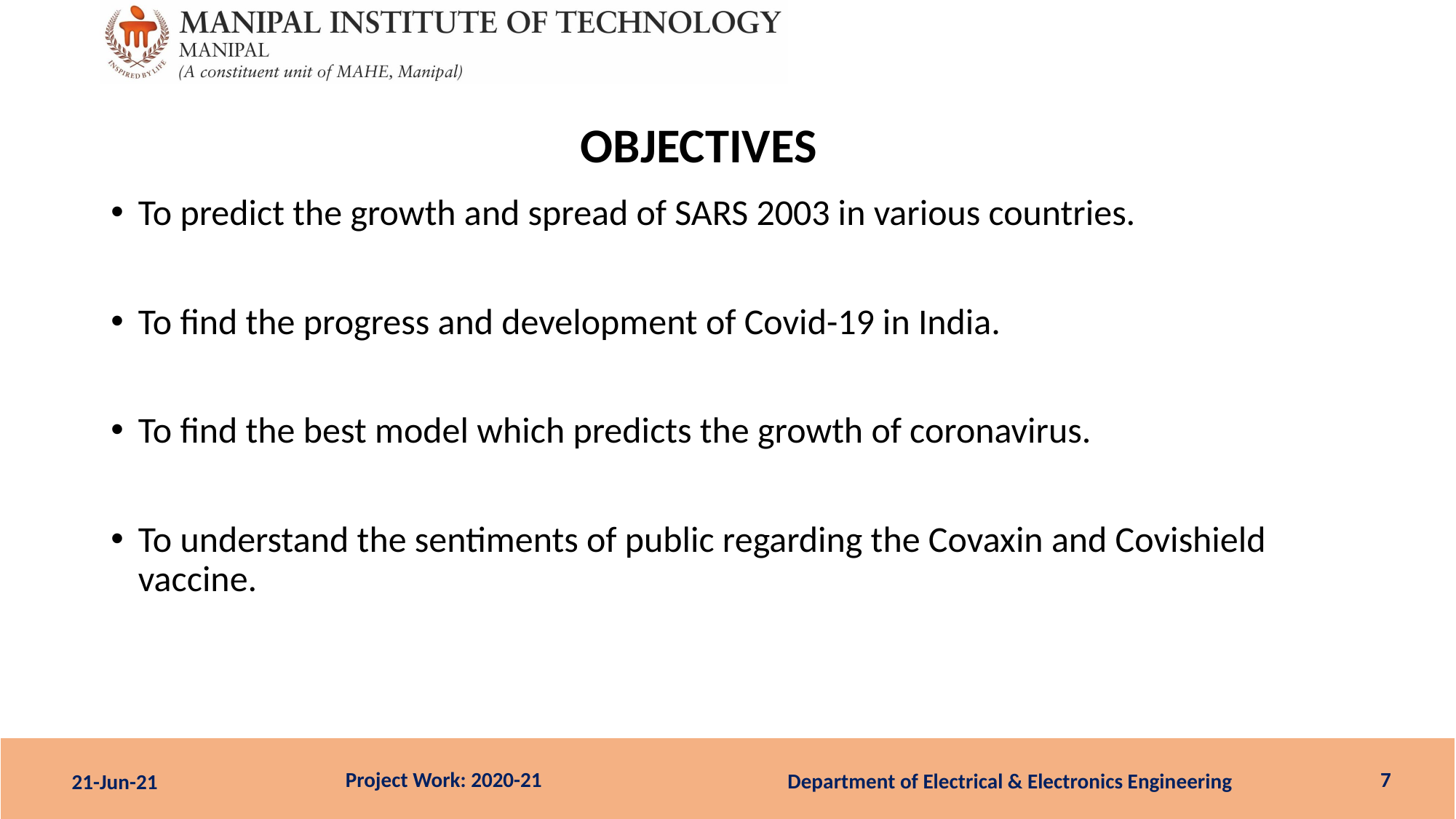

# OBJECTIVES
To predict the growth and spread of SARS 2003 in various countries.

To find the progress and development of Covid-19 in India.

To find the best model which predicts the growth of coronavirus.

To understand the sentiments of public regarding the Covaxin and Covishield vaccine.

7
Department of Electrical & Electronics Engineering
21-Jun-21